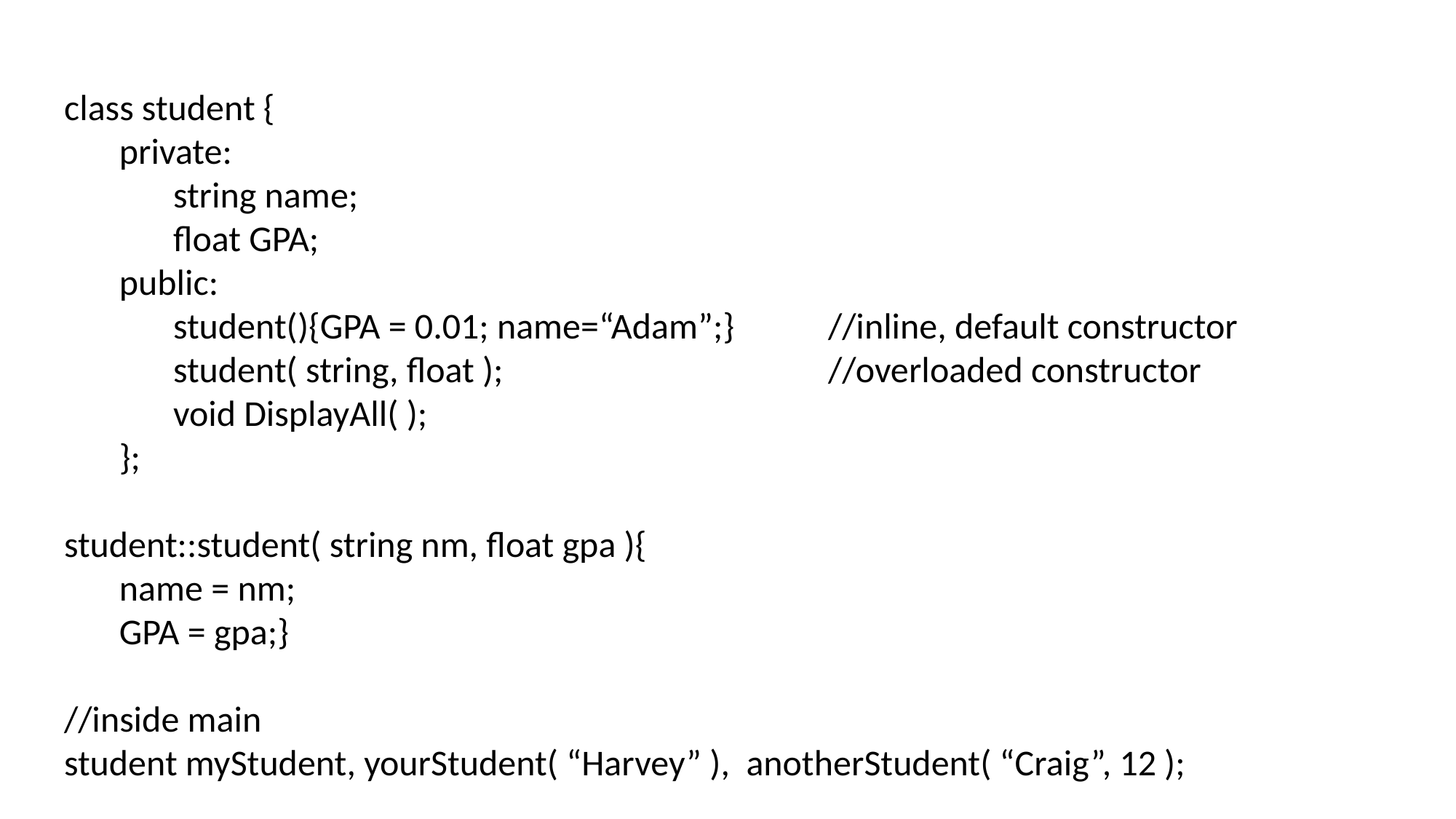

class student {
	private:
		string name;
		float GPA;
	public:
		student(){GPA = 0.01; name=“Adam”;}	//inline, default constructor
		student( string, float );			//overloaded constructor
		void DisplayAll( );
	};

student::student( string nm, float gpa ){
	name = nm;
	GPA = gpa;}
//inside main
student myStudent, yourStudent( “Harvey” ),  anotherStudent( “Craig”, 12 );